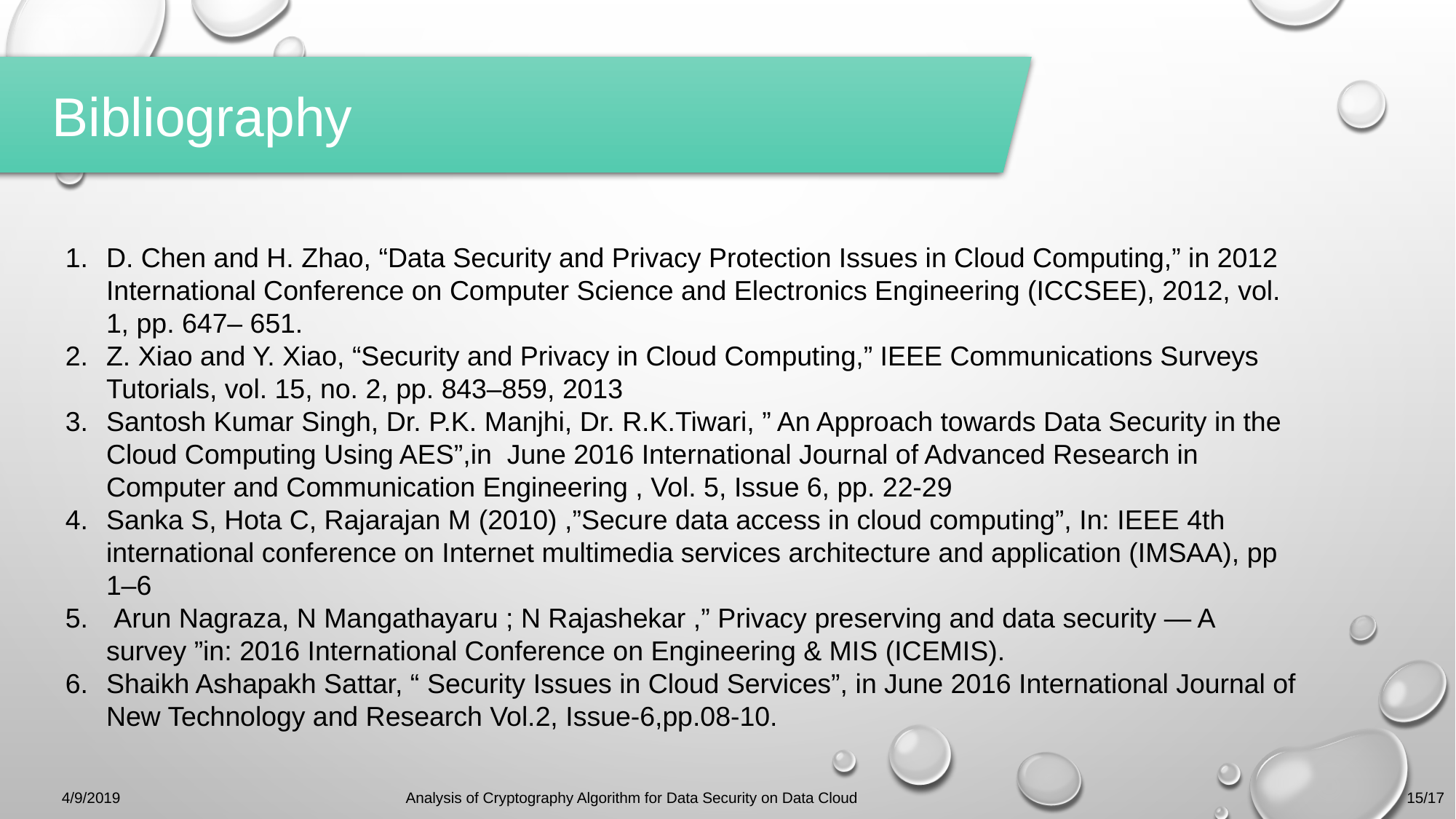

Bibliography
D. Chen and H. Zhao, “Data Security and Privacy Protection Issues in Cloud Computing,” in 2012 International Conference on Computer Science and Electronics Engineering (ICCSEE), 2012, vol. 1, pp. 647– 651.
Z. Xiao and Y. Xiao, “Security and Privacy in Cloud Computing,” IEEE Communications Surveys Tutorials, vol. 15, no. 2, pp. 843–859, 2013
Santosh Kumar Singh, Dr. P.K. Manjhi, Dr. R.K.Tiwari, ” An Approach towards Data Security in the Cloud Computing Using AES”,in  June 2016 International Journal of Advanced Research in Computer and Communication Engineering , Vol. 5, Issue 6, pp. 22-29
Sanka S, Hota C, Rajarajan M (2010) ,”Secure data access in cloud computing”, In: IEEE 4th international conference on Internet multimedia services architecture and application (IMSAA), pp 1–6
 Arun Nagraza, N Mangathayaru ; N Rajashekar ,” Privacy preserving and data security — A survey ”in: 2016 International Conference on Engineering & MIS (ICEMIS).
Shaikh Ashapakh Sattar, “ Security Issues in Cloud Services”, in June 2016 International Journal of New Technology and Research Vol.2, Issue-6,pp.08-10.

15/17
4/9/2019
Analysis of Cryptography Algorithm for Data Security on Data Cloud